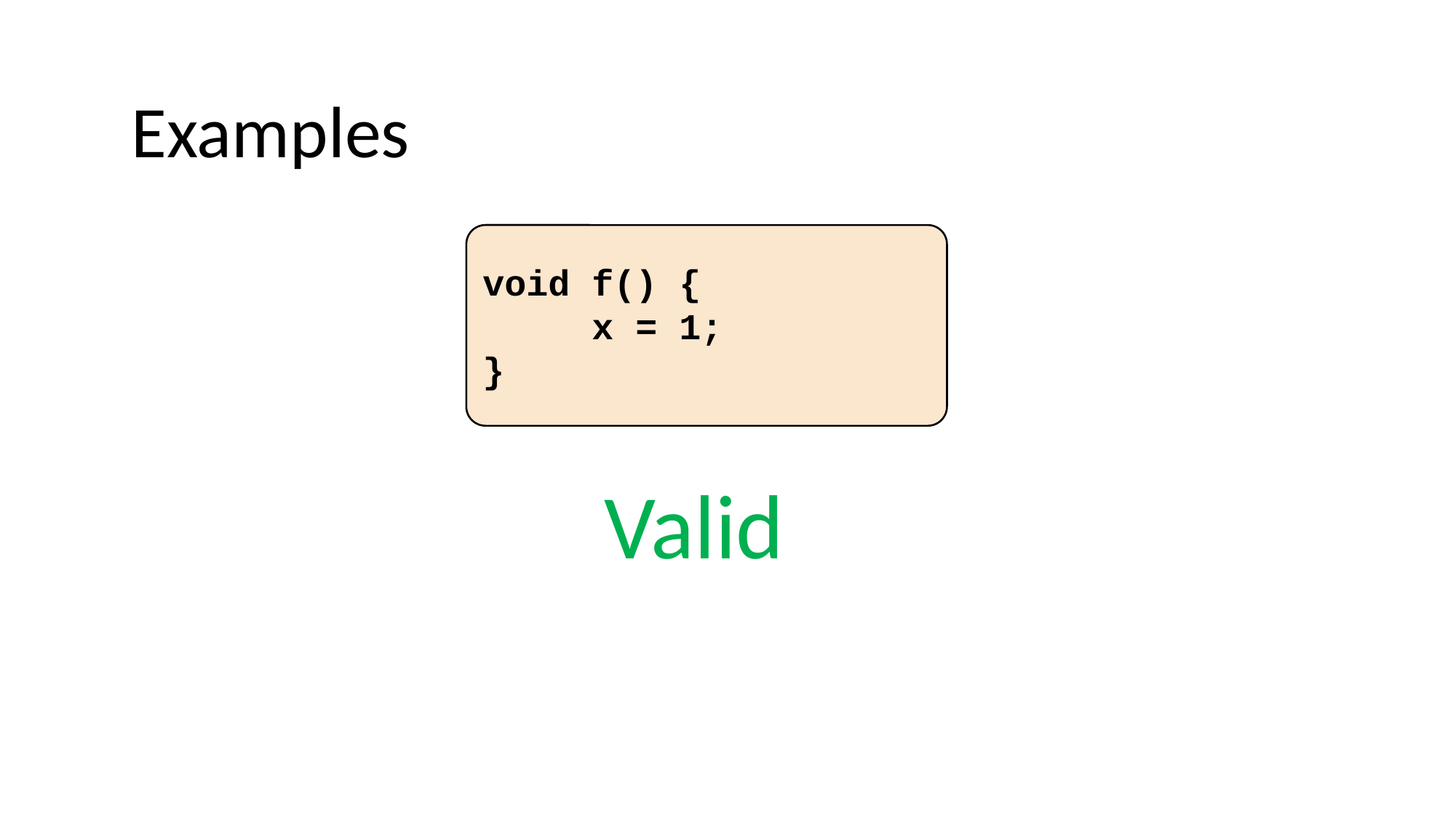

Examples
void f() {
	x = 1;
}
Valid